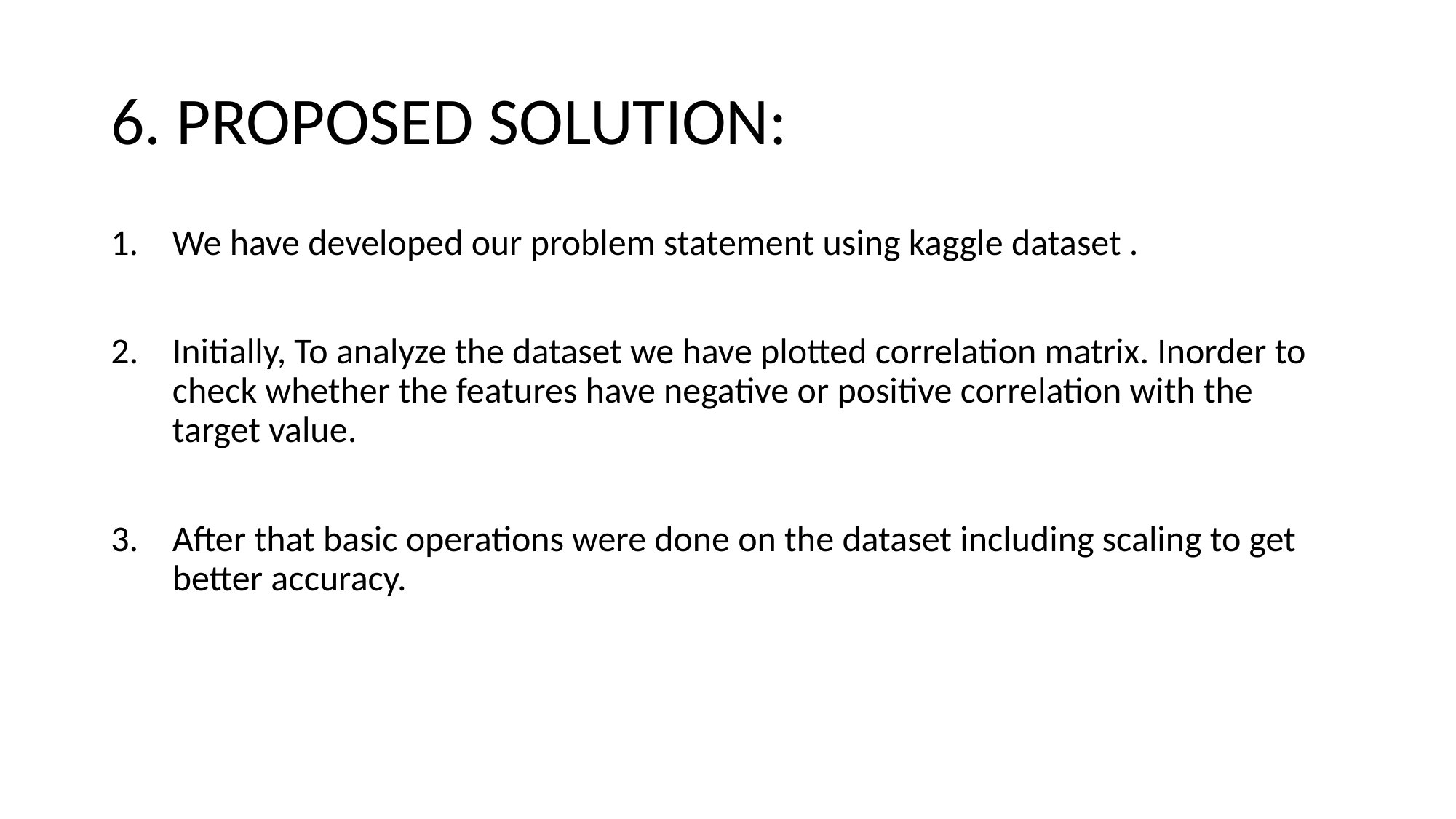

# 6. PROPOSED SOLUTION:
We have developed our problem statement using kaggle dataset .

Initially, To analyze the dataset we have plotted correlation matrix. Inorder to check whether the features have negative or positive correlation with the target value.

After that basic operations were done on the dataset including scaling to get better accuracy.